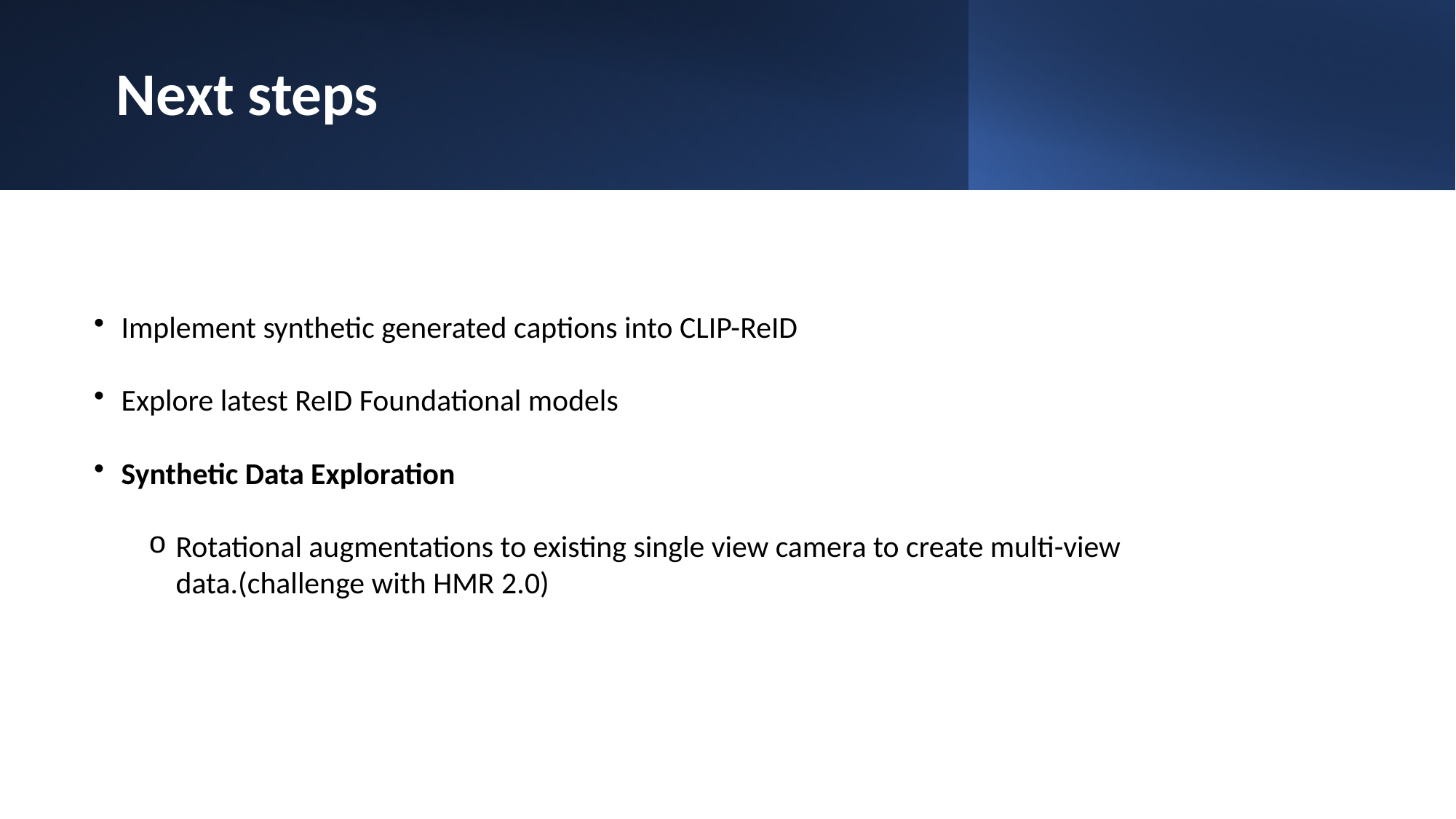

# Next steps

Implement synthetic generated captions into CLIP-ReID

Explore latest ReID Foundational models

Synthetic Data Exploration

Rotational augmentations to existing single view camera to create multi-view data.(challenge with HMR 2.0)